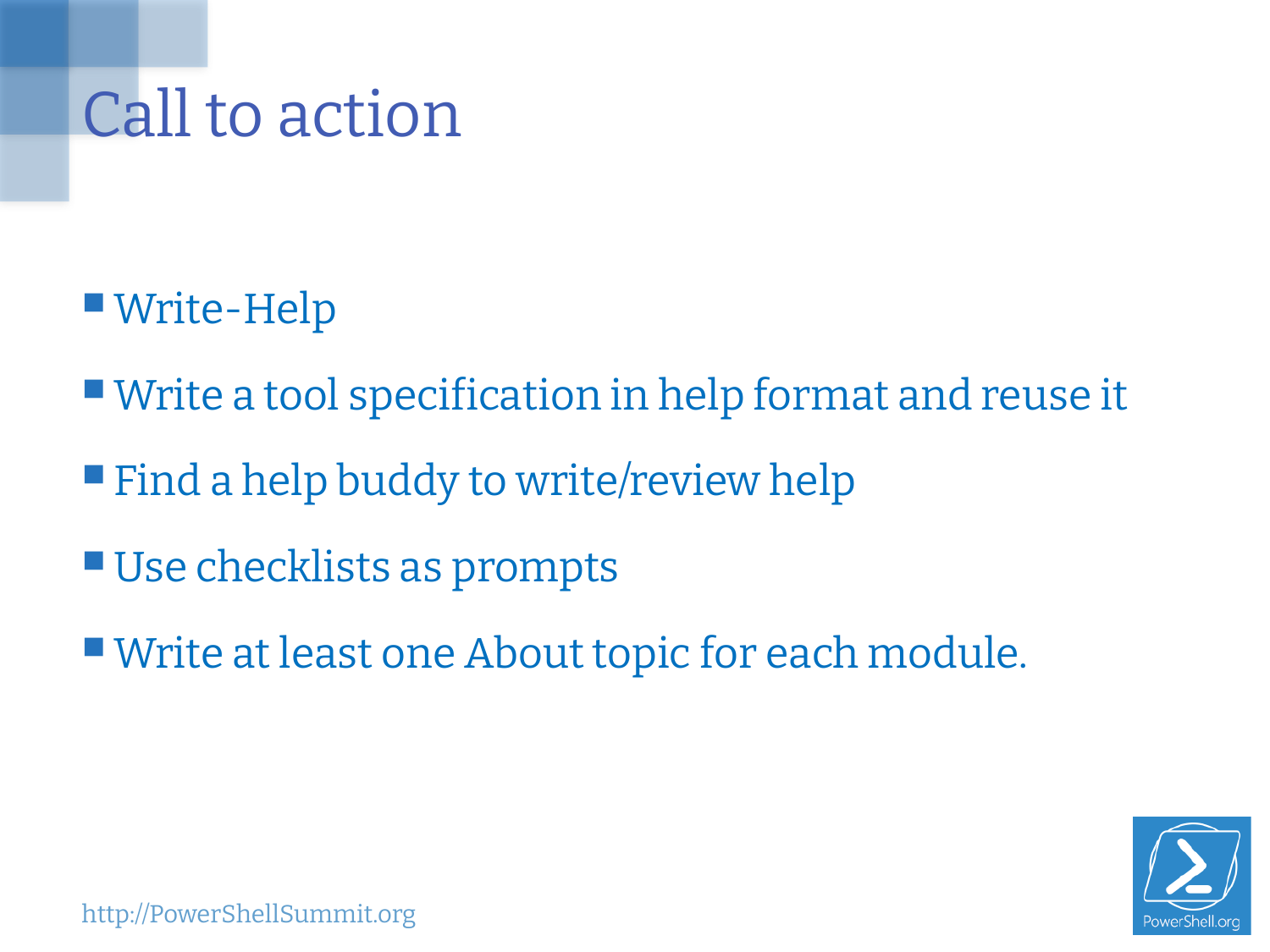

# Call to action
Write-Help
Write a tool specification in help format and reuse it
Find a help buddy to write/review help
Use checklists as prompts
Write at least one About topic for each module.